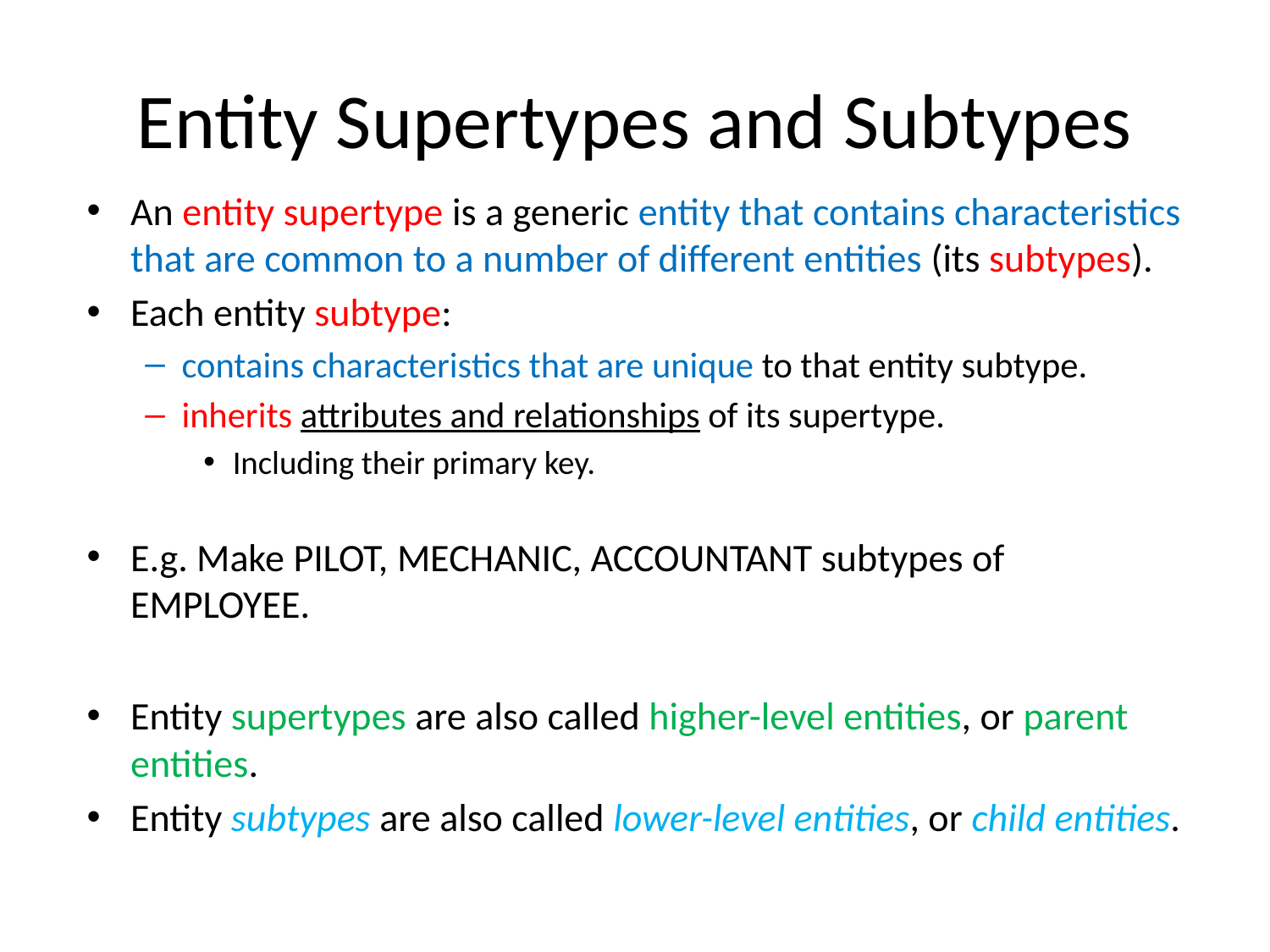

# Entity Supertypes and Subtypes
An entity supertype is a generic entity that contains characteristics that are common to a number of different entities (its subtypes).
Each entity subtype:
contains characteristics that are unique to that entity subtype.
inherits attributes and relationships of its supertype.
Including their primary key.

E.g. Make PILOT, MECHANIC, ACCOUNTANT subtypes of EMPLOYEE.

Entity supertypes are also called higher-level entities, or parent entities.
Entity subtypes are also called lower-level entities, or child entities.